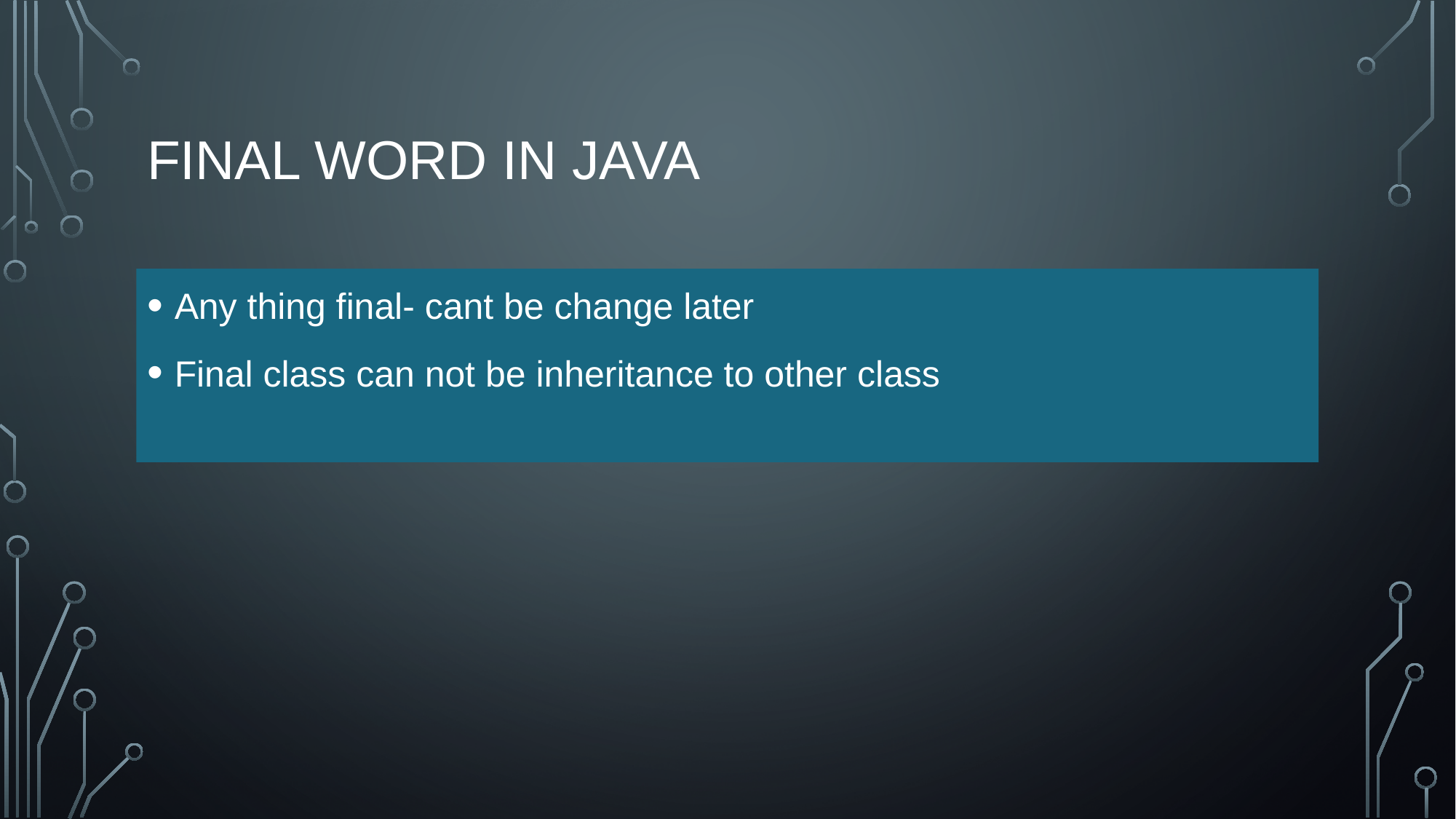

# Final word in Java
Any thing final- cant be change later
Final class can not be inheritance to other class